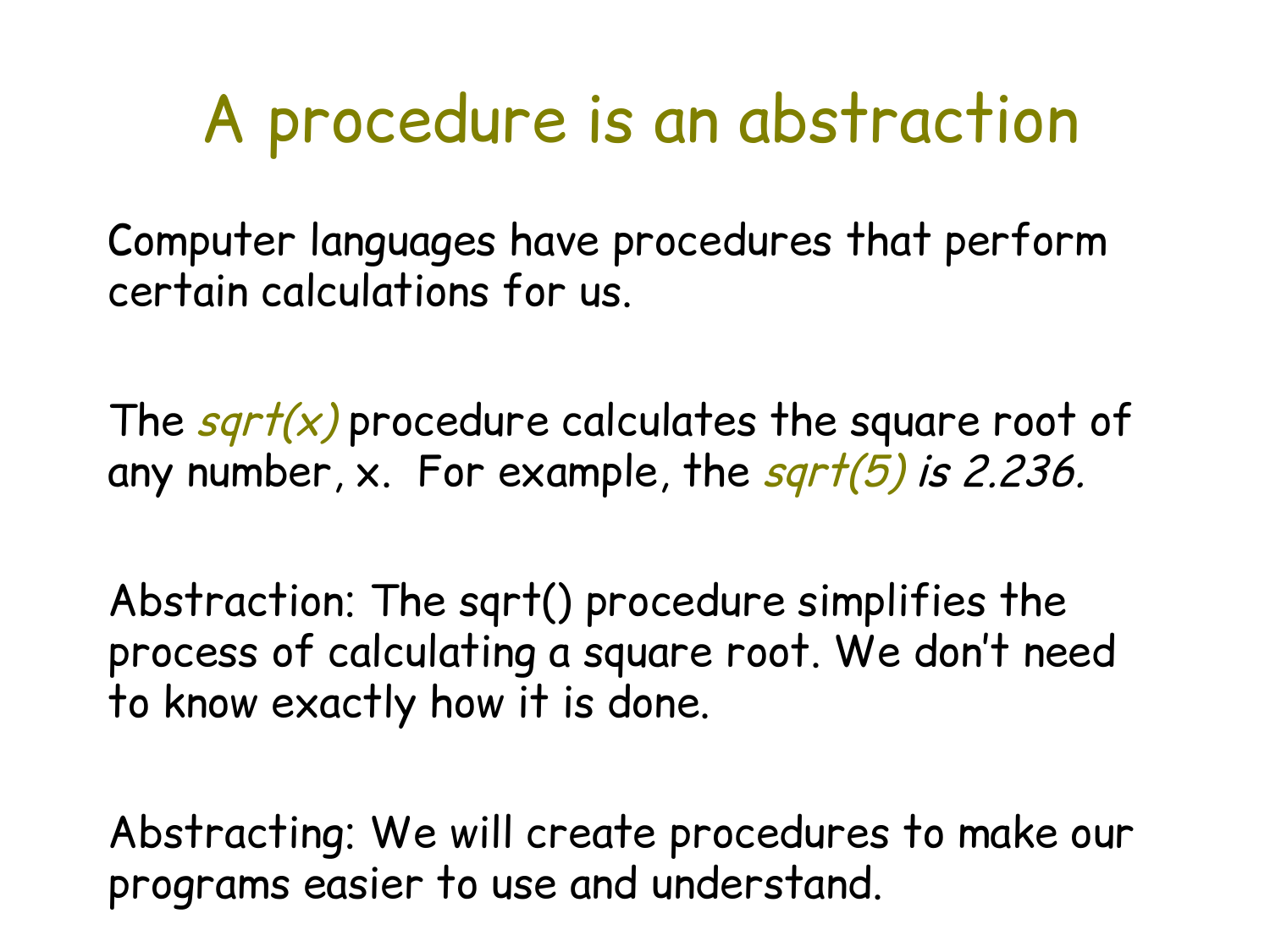

# A procedure is an abstraction
Computer languages have procedures that perform certain calculations for us.

The sqrt(x) procedure calculates the square root of  any number, x.  For example, the sqrt(5) is 2.236.

Abstraction: The sqrt() procedure simplifies the process of calculating a square root. We don’t need to know exactly how it is done.

Abstracting: We will create procedures to make our programs easier to use and understand.